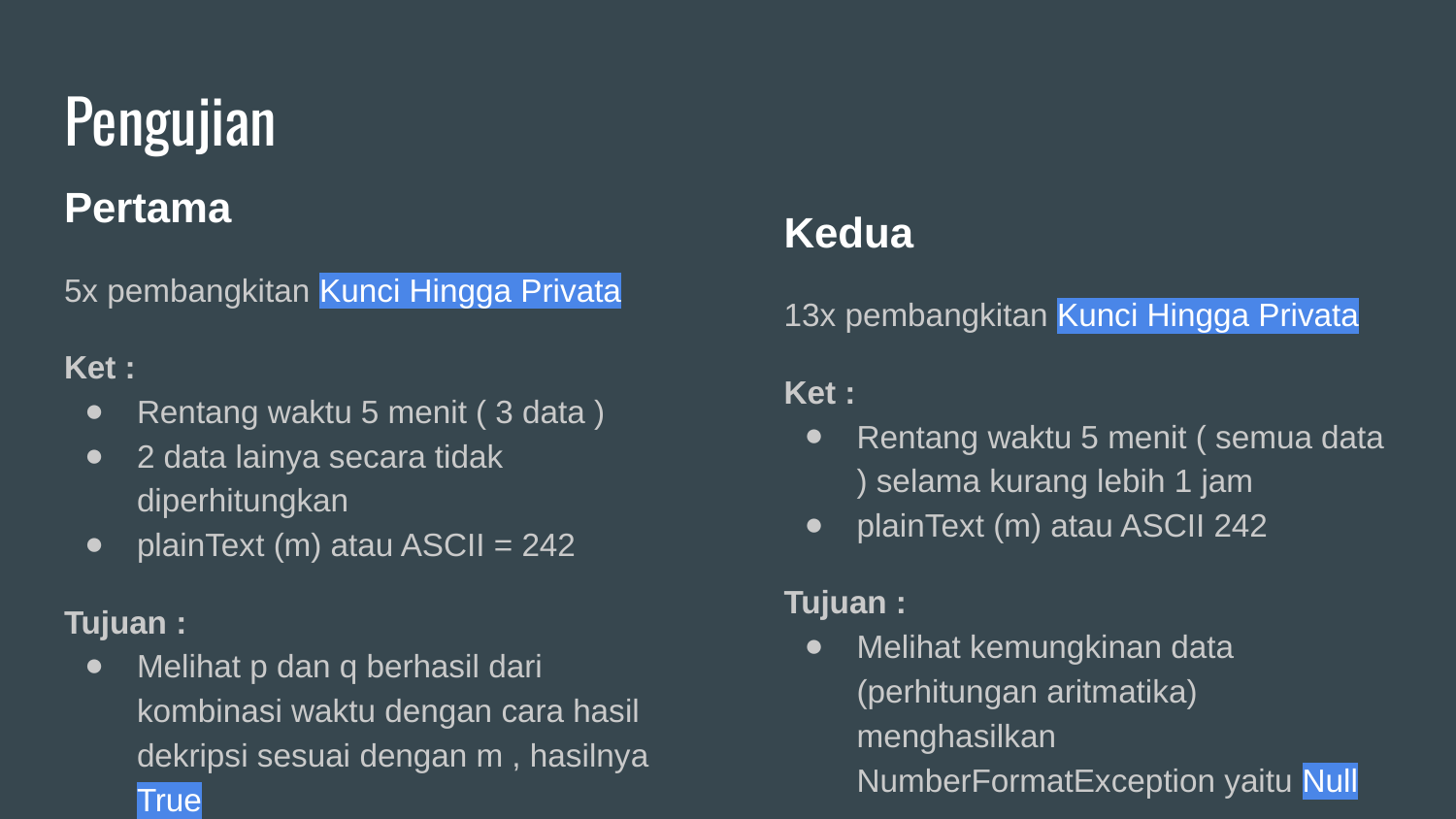

# Pengujian
Pertama
5x pembangkitan Kunci Hingga Privata
Ket :
Rentang waktu 5 menit ( 3 data )
2 data lainya secara tidak diperhitungkan
plainText (m) atau ASCII = 242
Tujuan :
Melihat p dan q berhasil dari kombinasi waktu dengan cara hasil dekripsi sesuai dengan m , hasilnya True
Kedua
13x pembangkitan Kunci Hingga Privata
Ket :
Rentang waktu 5 menit ( semua data ) selama kurang lebih 1 jam
plainText (m) atau ASCII 242
Tujuan :
Melihat kemungkinan data (perhitungan aritmatika) menghasilkan NumberFormatException yaitu Null